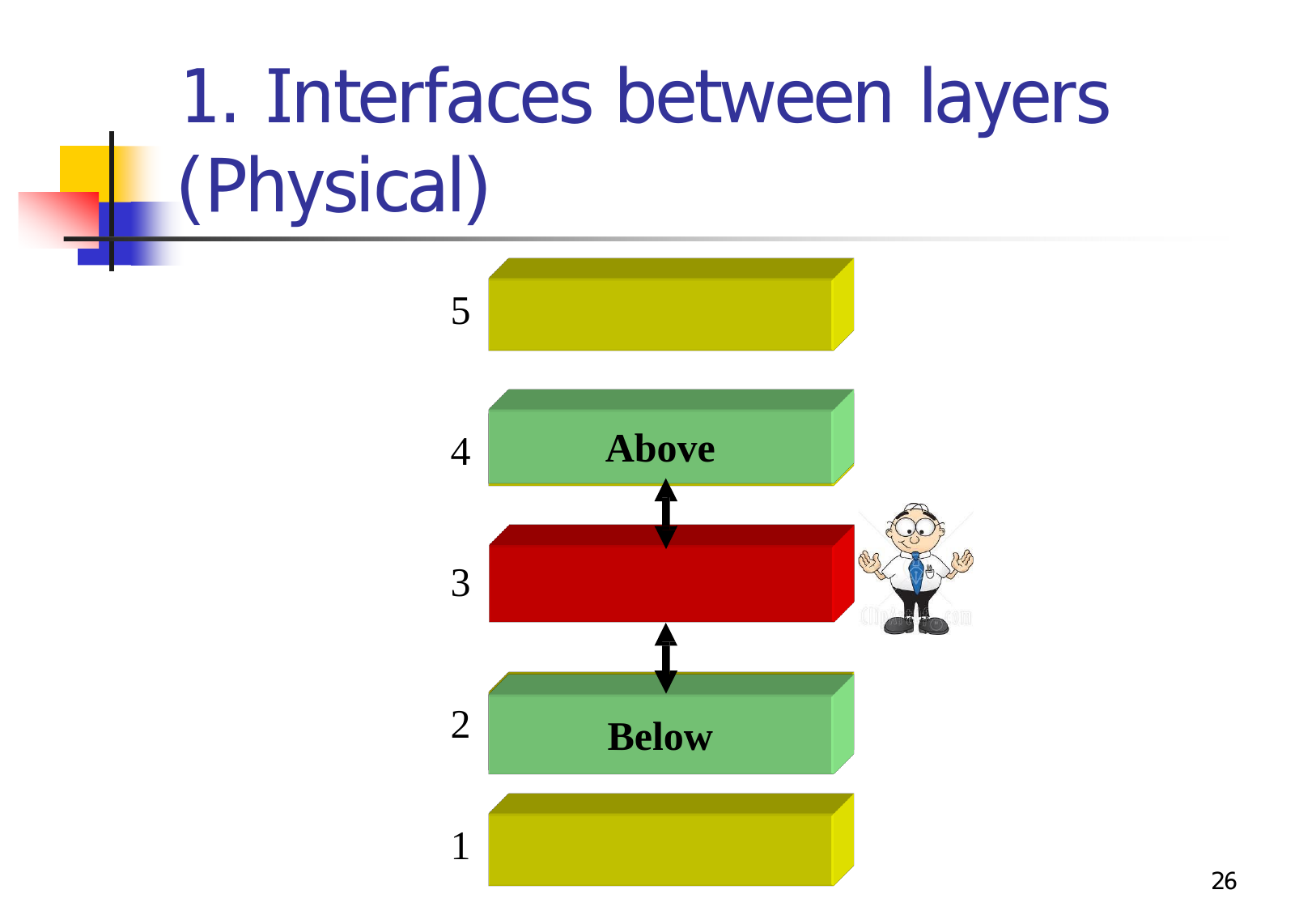

# 1. Interfaces between layers
(Physical)

5

Above
4

3

2
Below

1
26